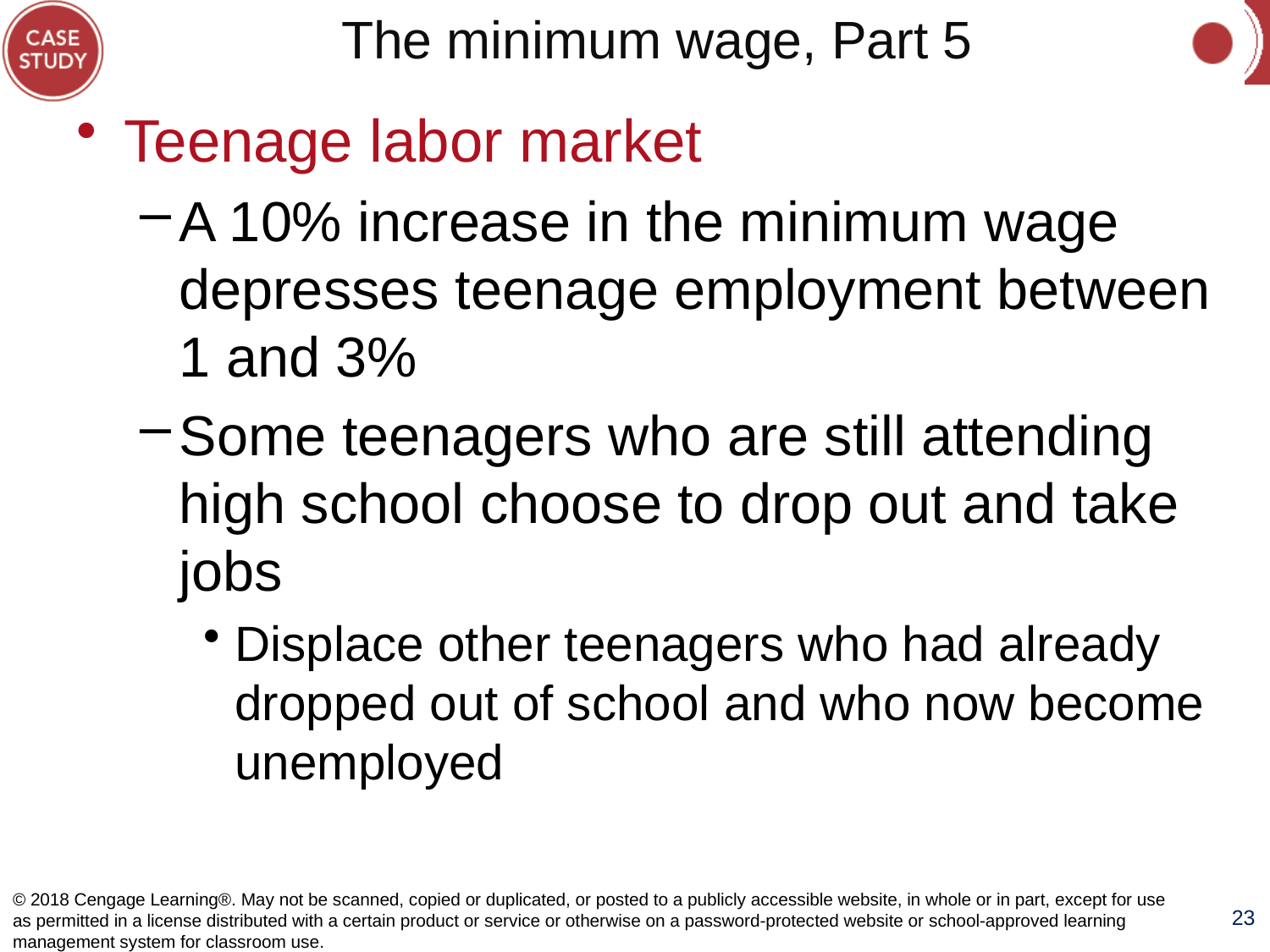

# The minimum wage, Part 5
Teenage labor market
A 10% increase in the minimum wage depresses teenage employment between 1 and 3%
Some teenagers who are still attending high school choose to drop out and take jobs
Displace other teenagers who had already dropped out of school and who now become unemployed
© 2018 Cengage Learning®. May not be scanned, copied or duplicated, or posted to a publicly accessible website, in whole or in part, except for use as permitted in a license distributed with a certain product or service or otherwise on a password-protected website or school-approved learning management system for classroom use.
23